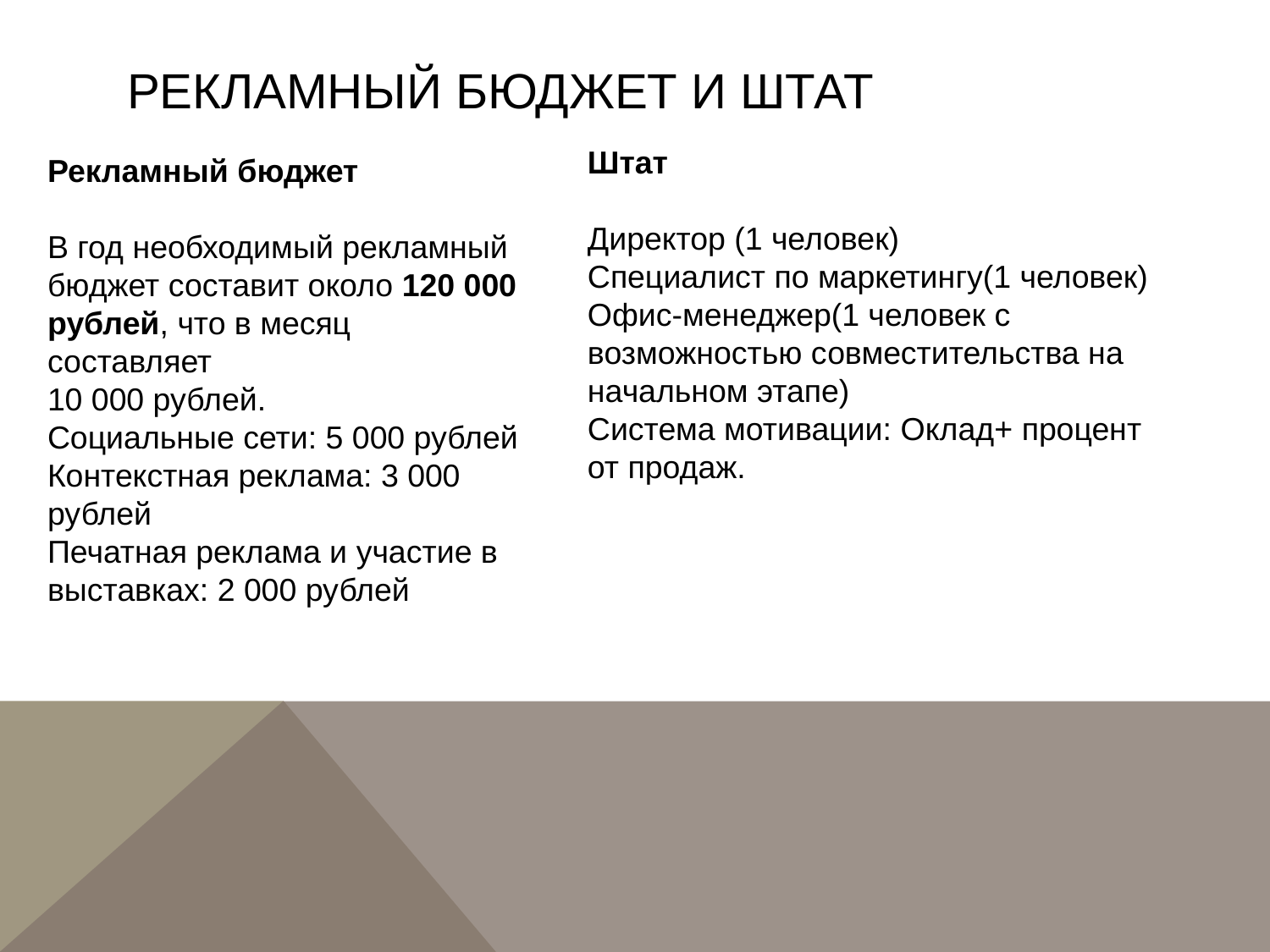

# Рекламный бюджет и штат
Штат

Директор (1 человек)
Специалист по маркетингу(1 человек)
Офис-менеджер(1 человек с возможностью совместительства на начальном этапе)
Система мотивации: Оклад+ процент от продаж.
Рекламный бюджет

В год необходимый рекламный бюджет составит около 120 000 рублей, что в месяц составляет
10 000 рублей.
Социальные сети: 5 000 рублей
Контекстная реклама: 3 000 рублей
Печатная реклама и участие в выставках: 2 000 рублей